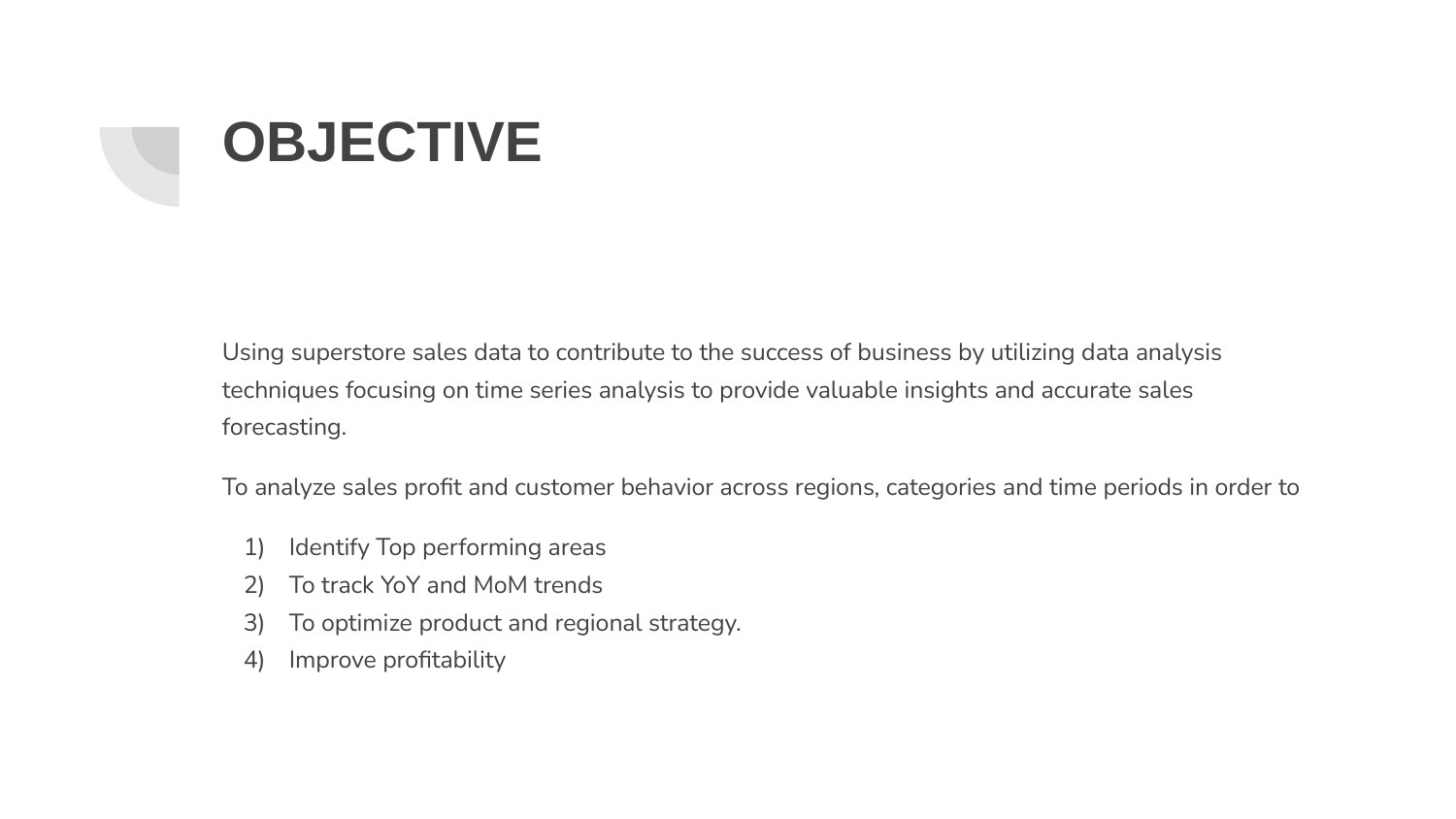

# OBJECTIVE
Using superstore sales data to contribute to the success of business by utilizing data analysis techniques focusing on time series analysis to provide valuable insights and accurate sales forecasting.
To analyze sales profit and customer behavior across regions, categories and time periods in order to
Identify Top performing areas
To track YoY and MoM trends
To optimize product and regional strategy.
Improve profitability